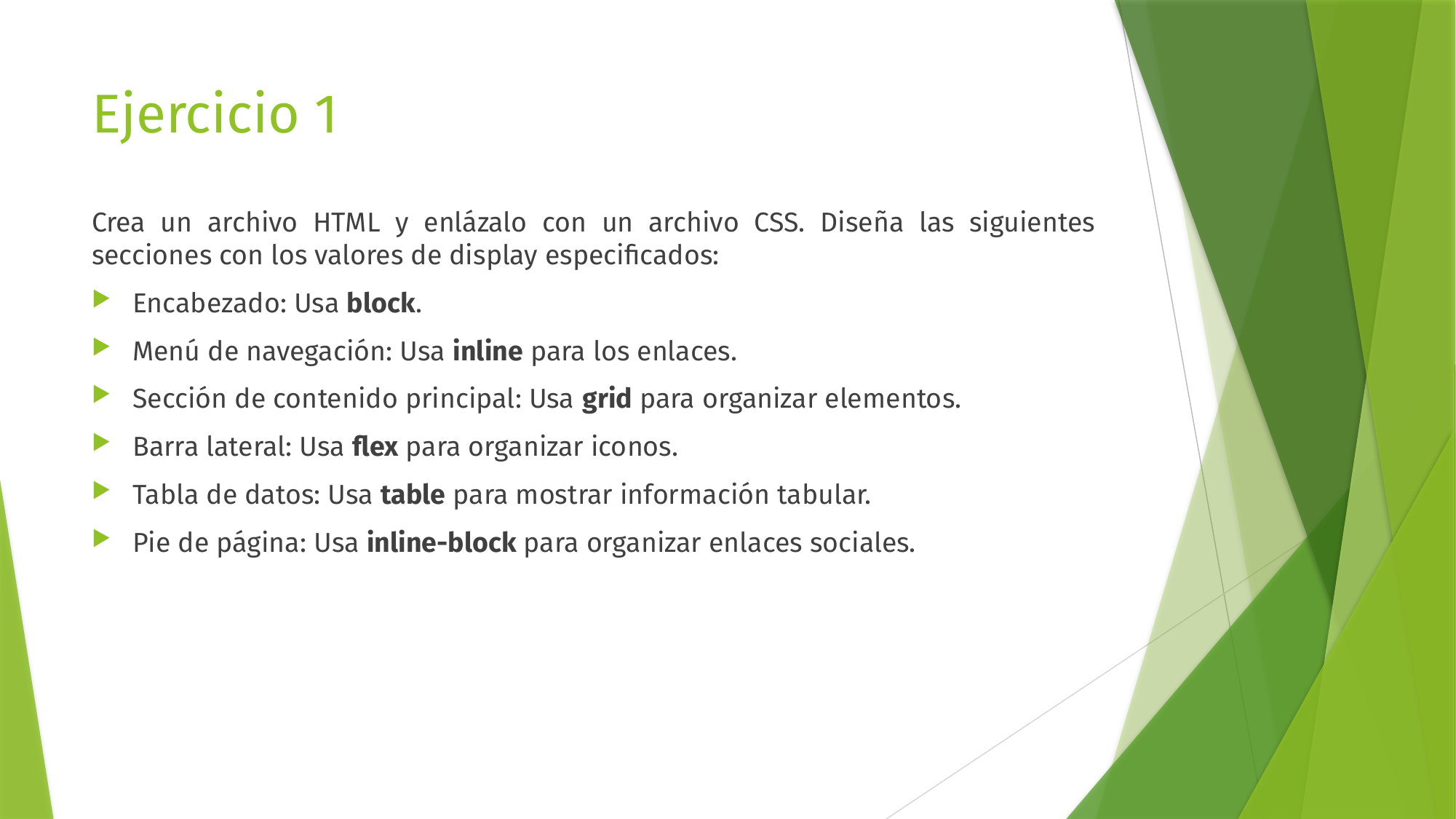

# Ejercicio 1
Crea un archivo HTML y enlázalo con un archivo CSS. Diseña las siguientes secciones con los valores de display especificados:
Encabezado: Usa block.
Menú de navegación: Usa inline para los enlaces.
Sección de contenido principal: Usa grid para organizar elementos.
Barra lateral: Usa flex para organizar iconos.
Tabla de datos: Usa table para mostrar información tabular.
Pie de página: Usa inline-block para organizar enlaces sociales.